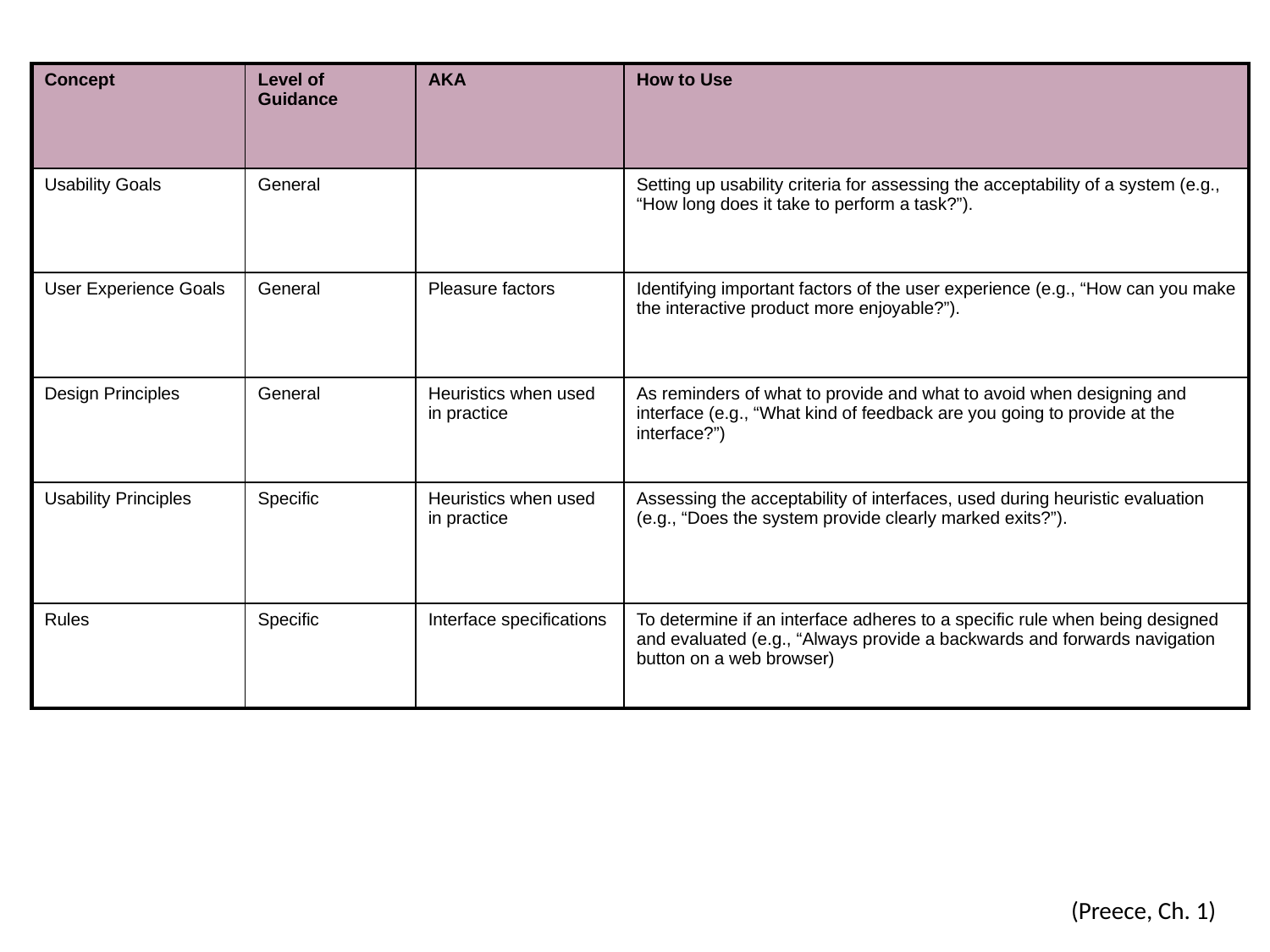

| Concept | Level of Guidance | AKA | How to Use |
| --- | --- | --- | --- |
| Usability Goals | General |  | Setting up usability criteria for assessing the acceptability of a system (e.g., “How long does it take to perform a task?”). |
| User Experience Goals | General | Pleasure factors | Identifying important factors of the user experience (e.g., “How can you make the interactive product more enjoyable?”). |
| Design Principles | General | Heuristics when used in practice | As reminders of what to provide and what to avoid when designing and interface (e.g., “What kind of feedback are you going to provide at the interface?”) |
| Usability Principles | Specific | Heuristics when used in practice | Assessing the acceptability of interfaces, used during heuristic evaluation (e.g., “Does the system provide clearly marked exits?”). |
| Rules | Specific | Interface specifications | To determine if an interface adheres to a specific rule when being designed and evaluated (e.g., “Always provide a backwards and forwards navigation button on a web browser) |
(Preece, Ch. 1)